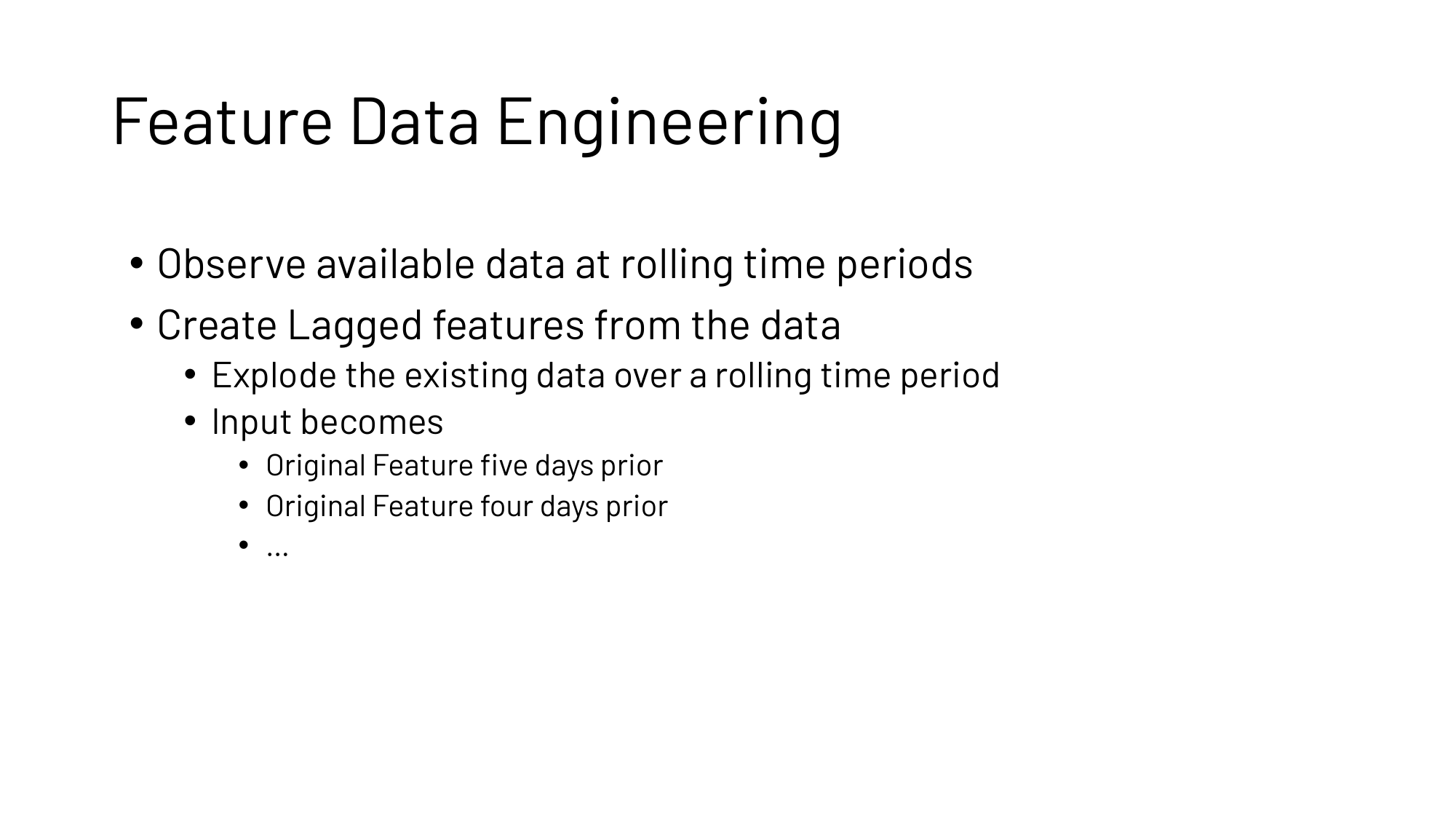

# Feature Data Engineering
Observe available data at rolling time periods
Create Lagged features from the data
Explode the existing data over a rolling time period
Input becomes
Original Feature five days prior
Original Feature four days prior
…